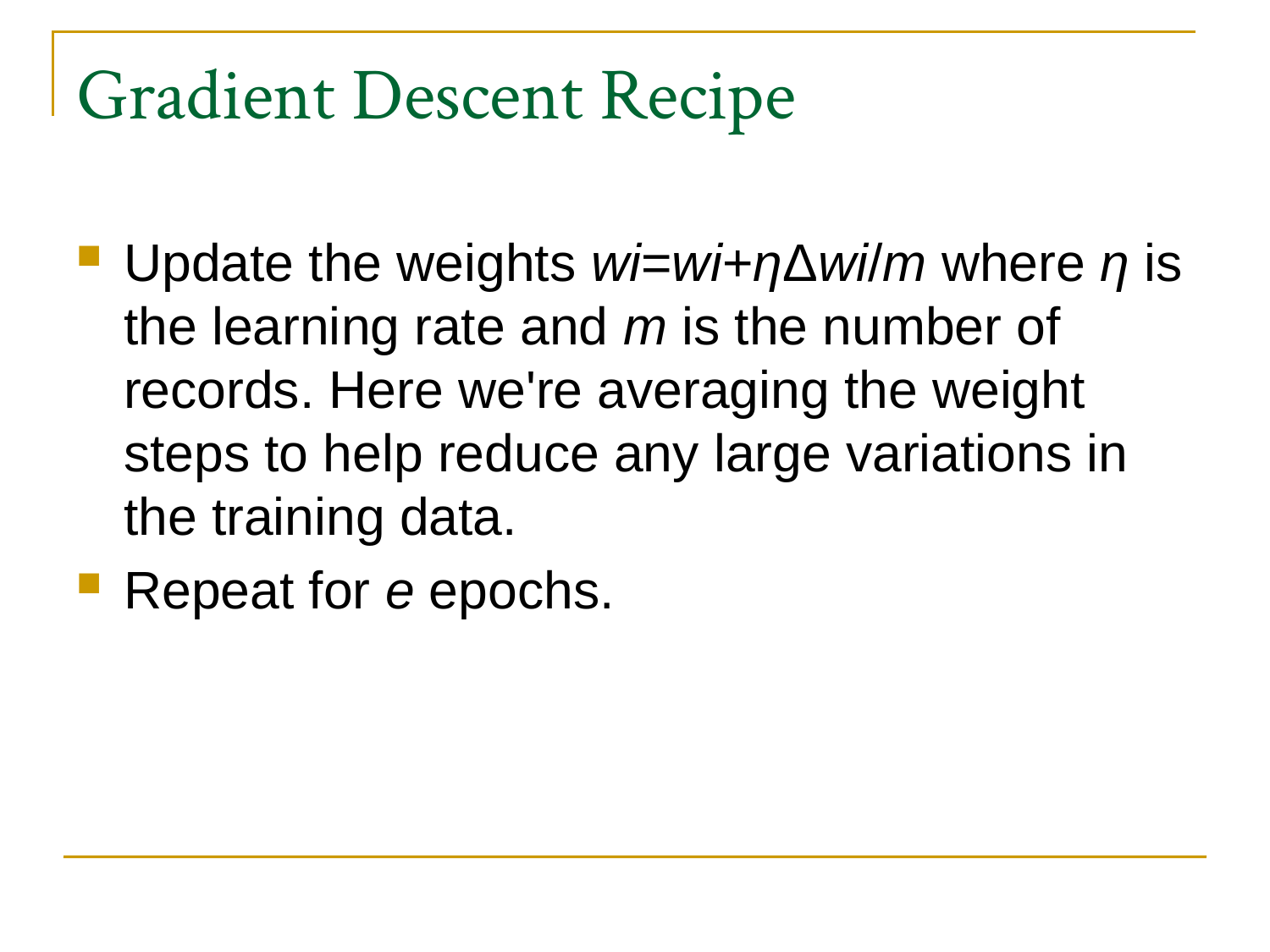

# Gradient Descent Recipe
Update the weights w​i​​=w​i​​+ηΔw​i​​/m where η is the learning rate and m is the number of records. Here we're averaging the weight steps to help reduce any large variations in the training data.
Repeat for e epochs.